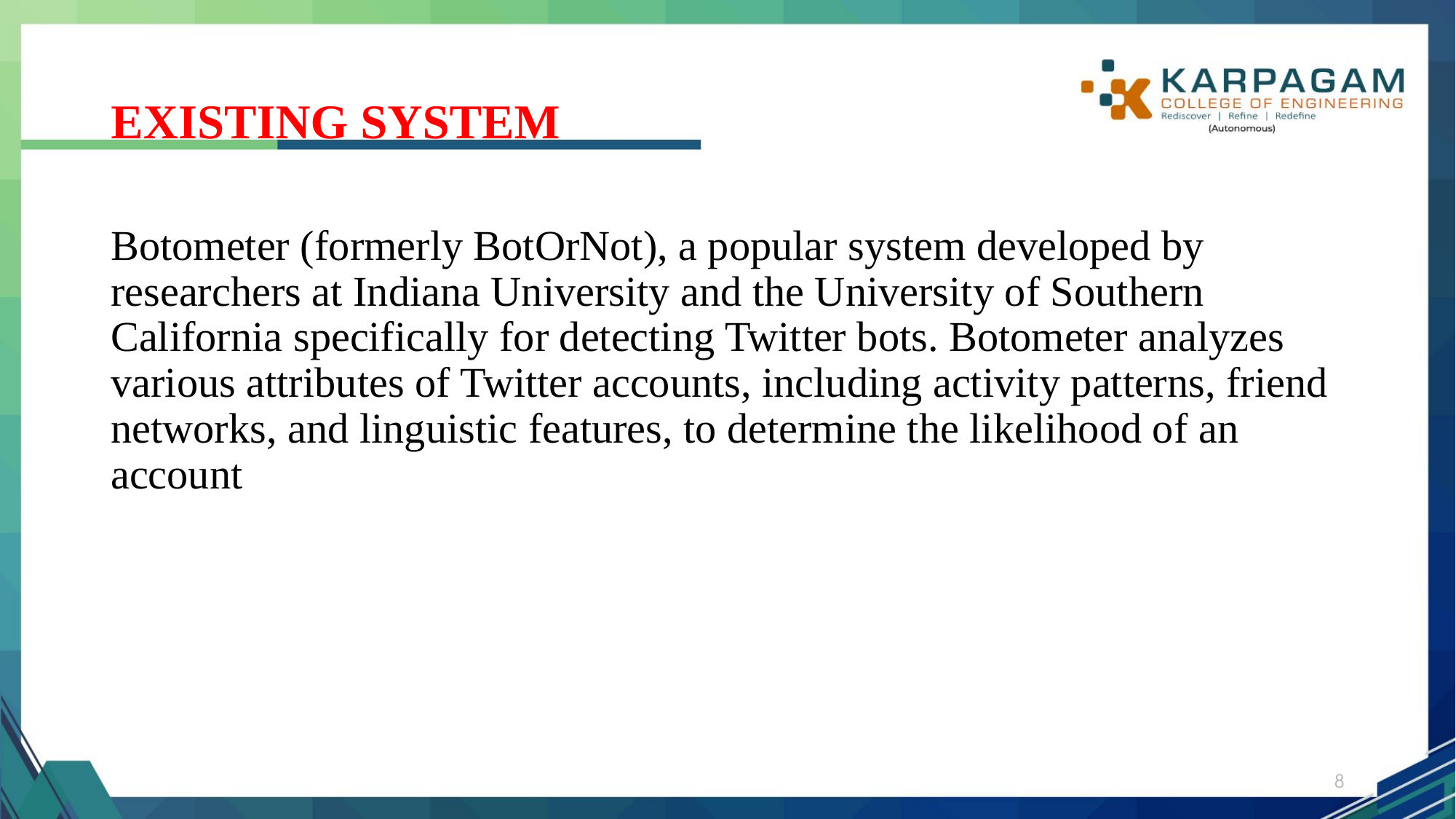

# EXISTING SYSTEM
Botometer (formerly BotOrNot), a popular system developed by researchers at Indiana University and the University of Southern California specifically for detecting Twitter bots. Botometer analyzes various attributes of Twitter accounts, including activity patterns, friend networks, and linguistic features, to determine the likelihood of an account
8